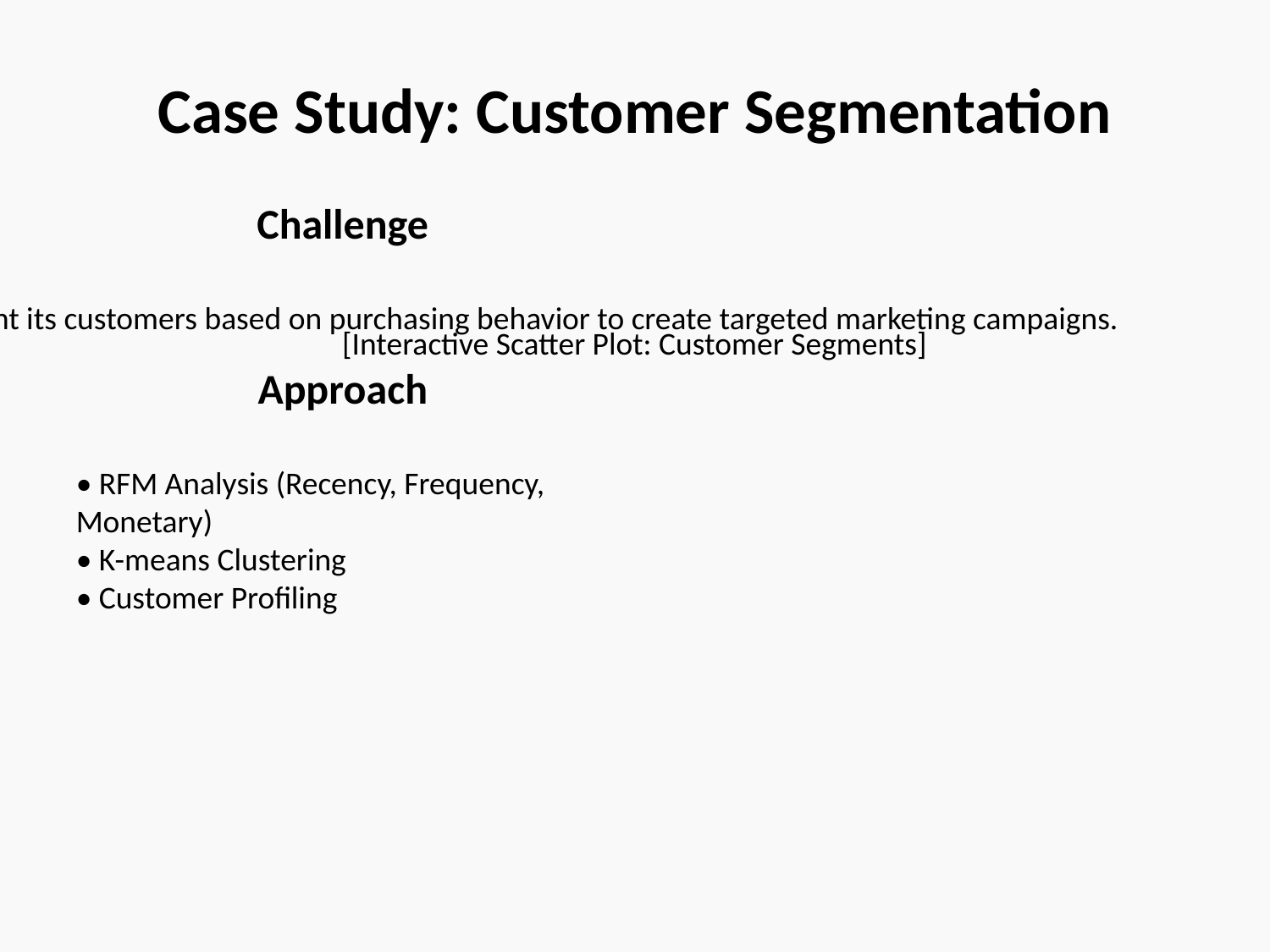

Case Study: Customer Segmentation
Challenge
A retail company wants to segment its customers based on purchasing behavior to create targeted marketing campaigns.
[Interactive Scatter Plot: Customer Segments]
Approach
• RFM Analysis (Recency, Frequency, Monetary)
• K-means Clustering
• Customer Profiling